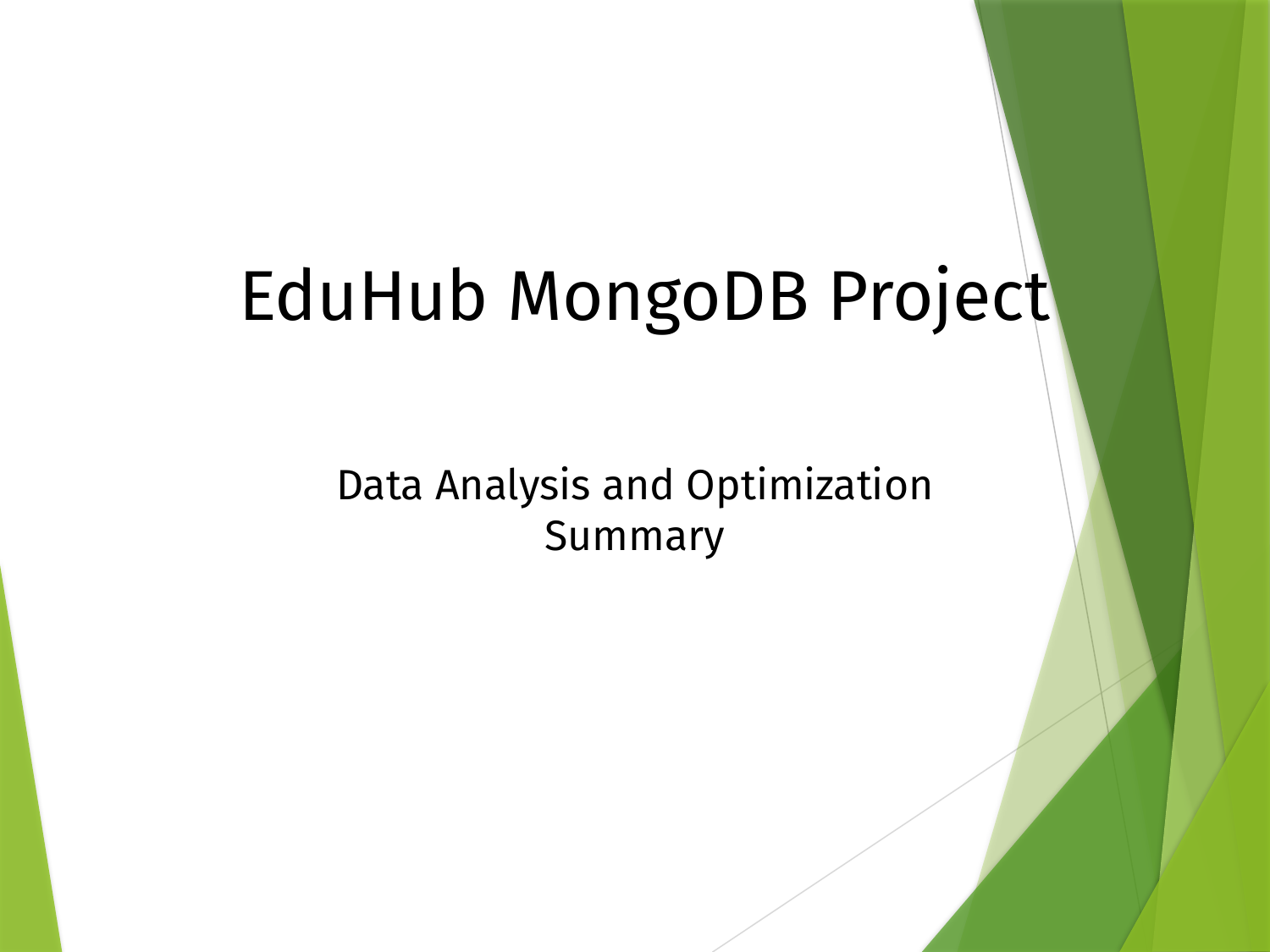

EduHub MongoDB Project
Data Analysis and Optimization Summary